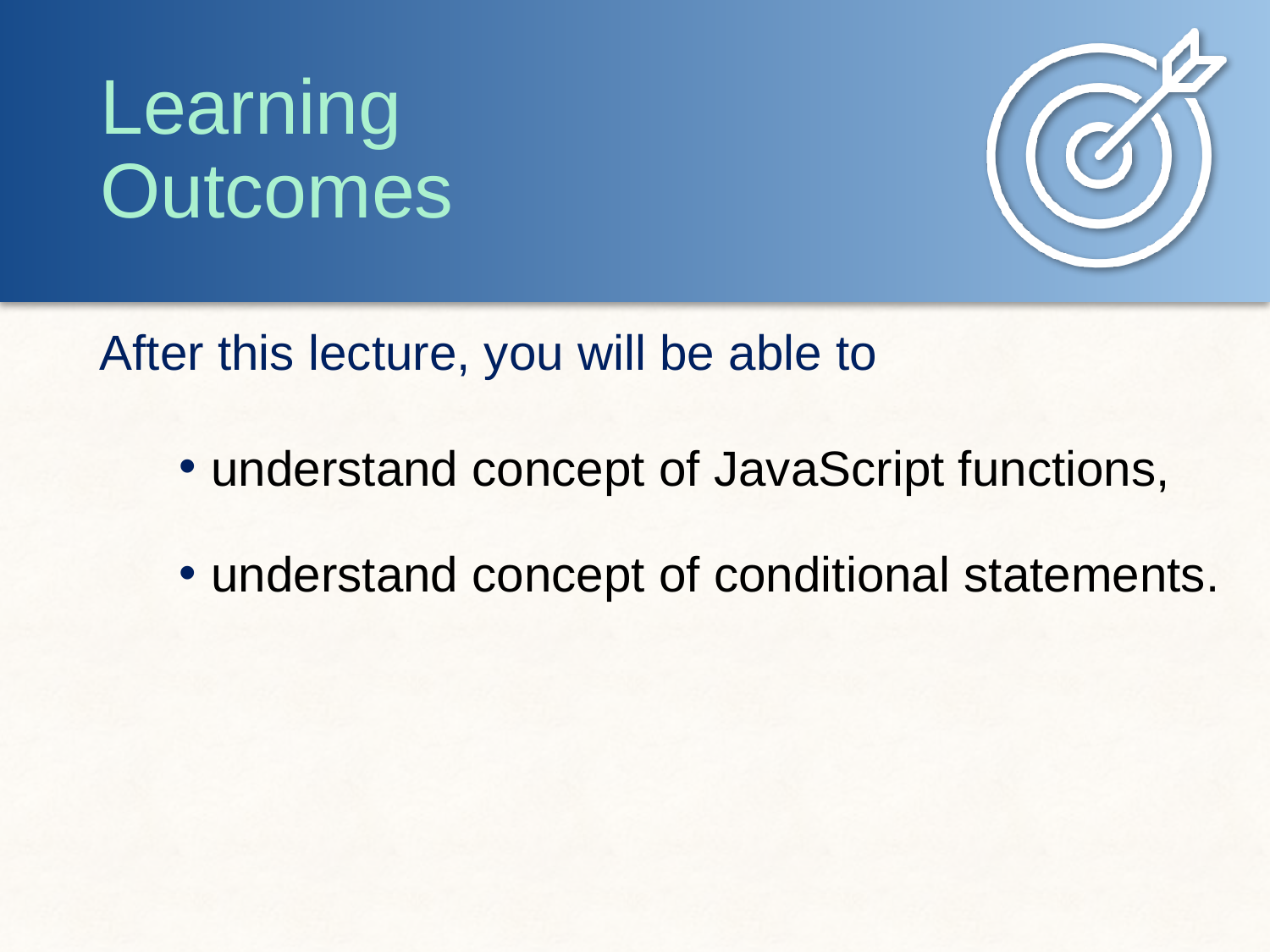

understand concept of JavaScript functions,
understand concept of conditional statements.